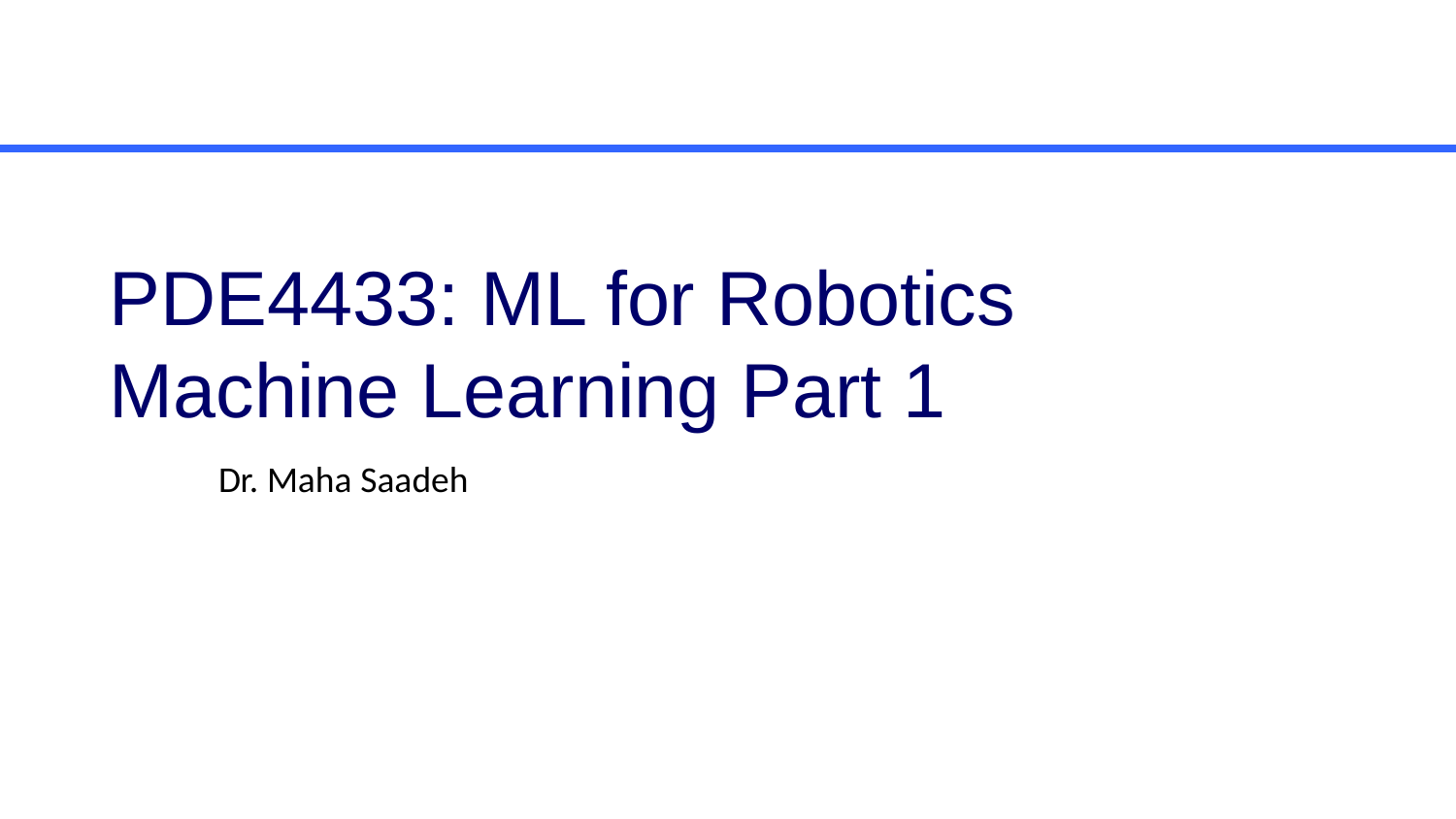

PDE4433: ML for Robotics  Machine Learning Part 1
Dr. Maha Saadeh